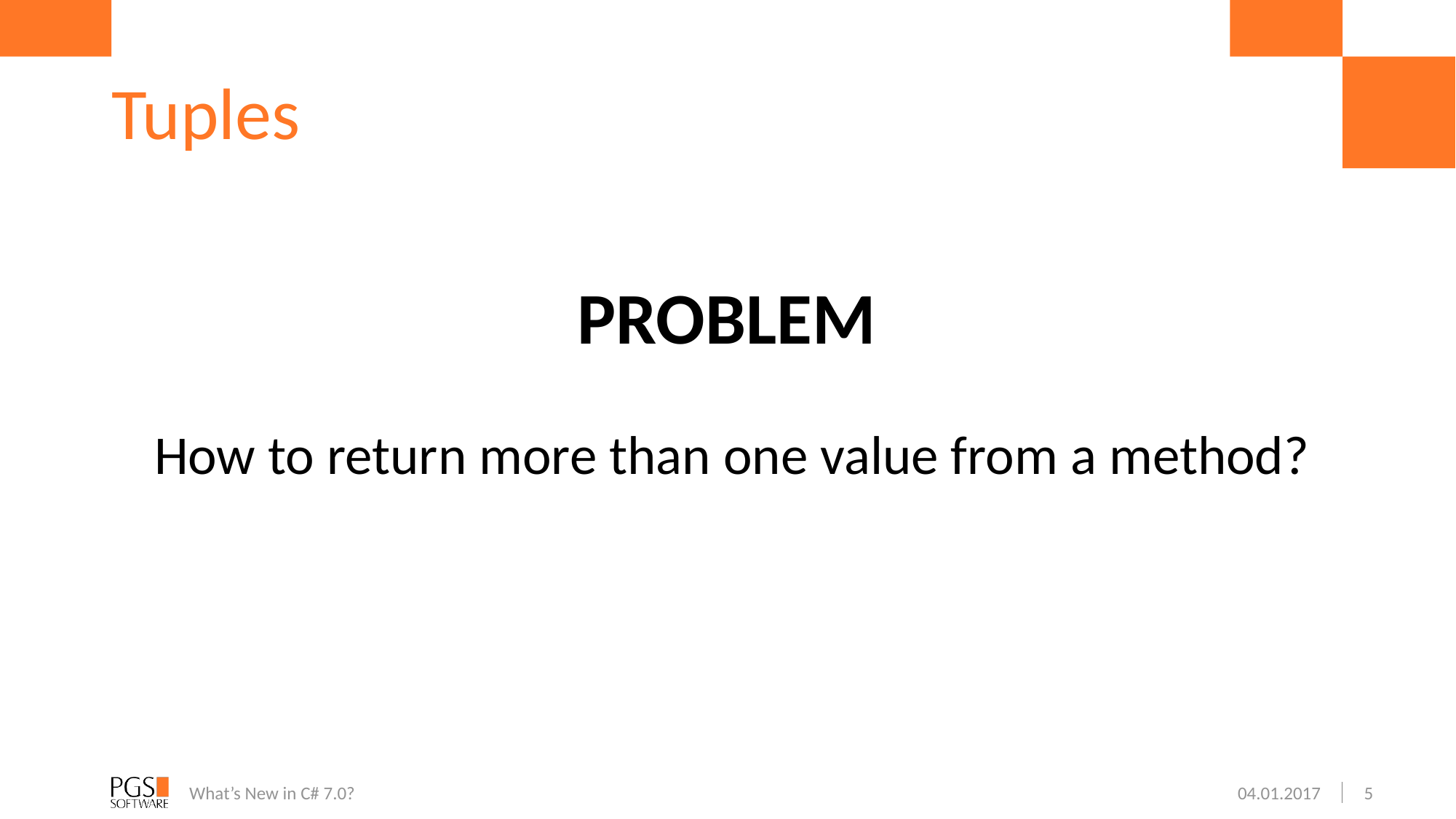

# Tuples
PROBLEM
How to return more than one value from a method?
What’s New in C# 7.0?
04.01.2017
5